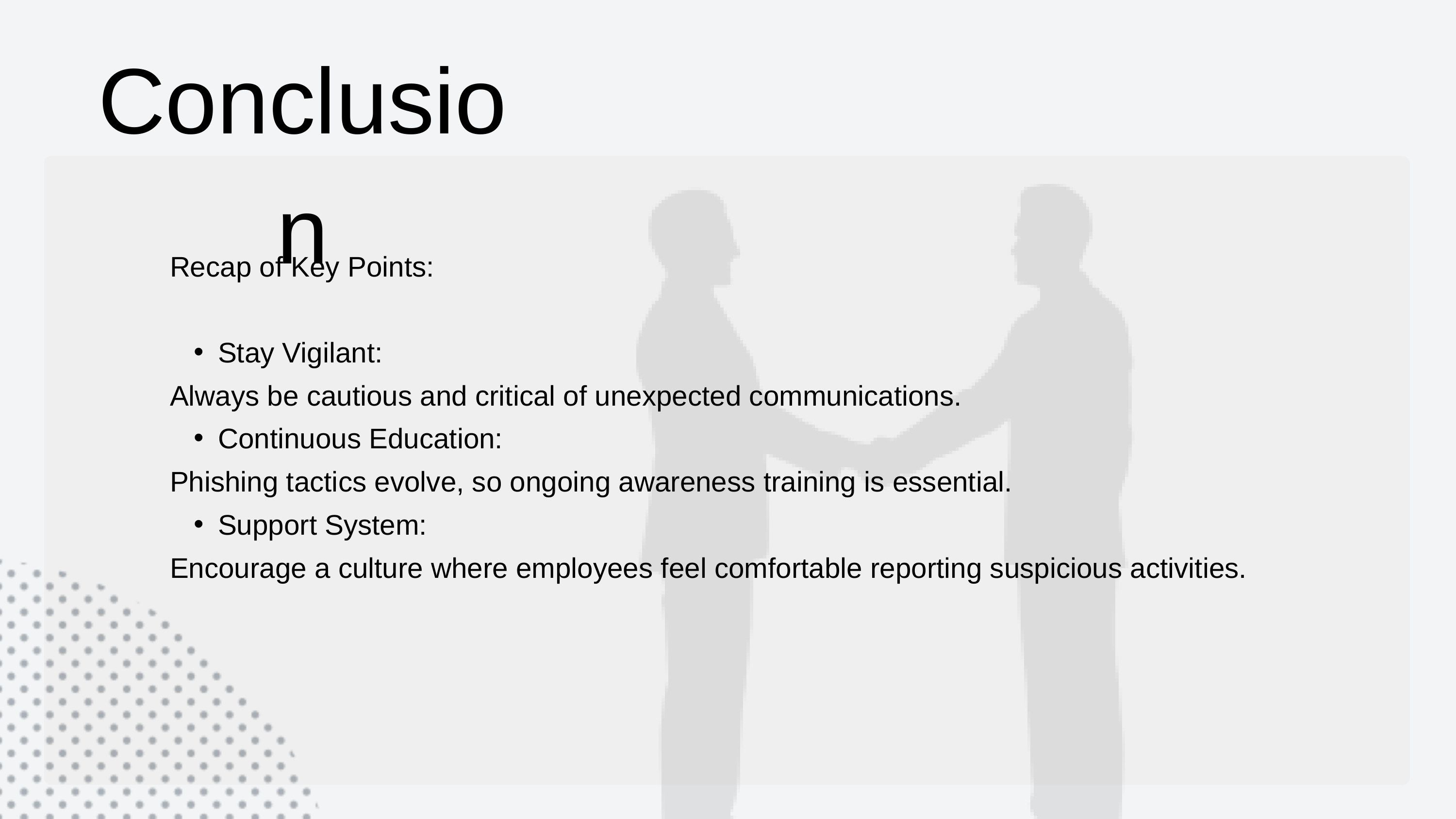

Conclusion

Recap of Key Points:

Stay Vigilant:
Always be cautious and critical of unexpected communications.
Continuous Education:
Phishing tactics evolve, so ongoing awareness training is essential.
Support System:
Encourage a culture where employees feel comfortable reporting suspicious activities.